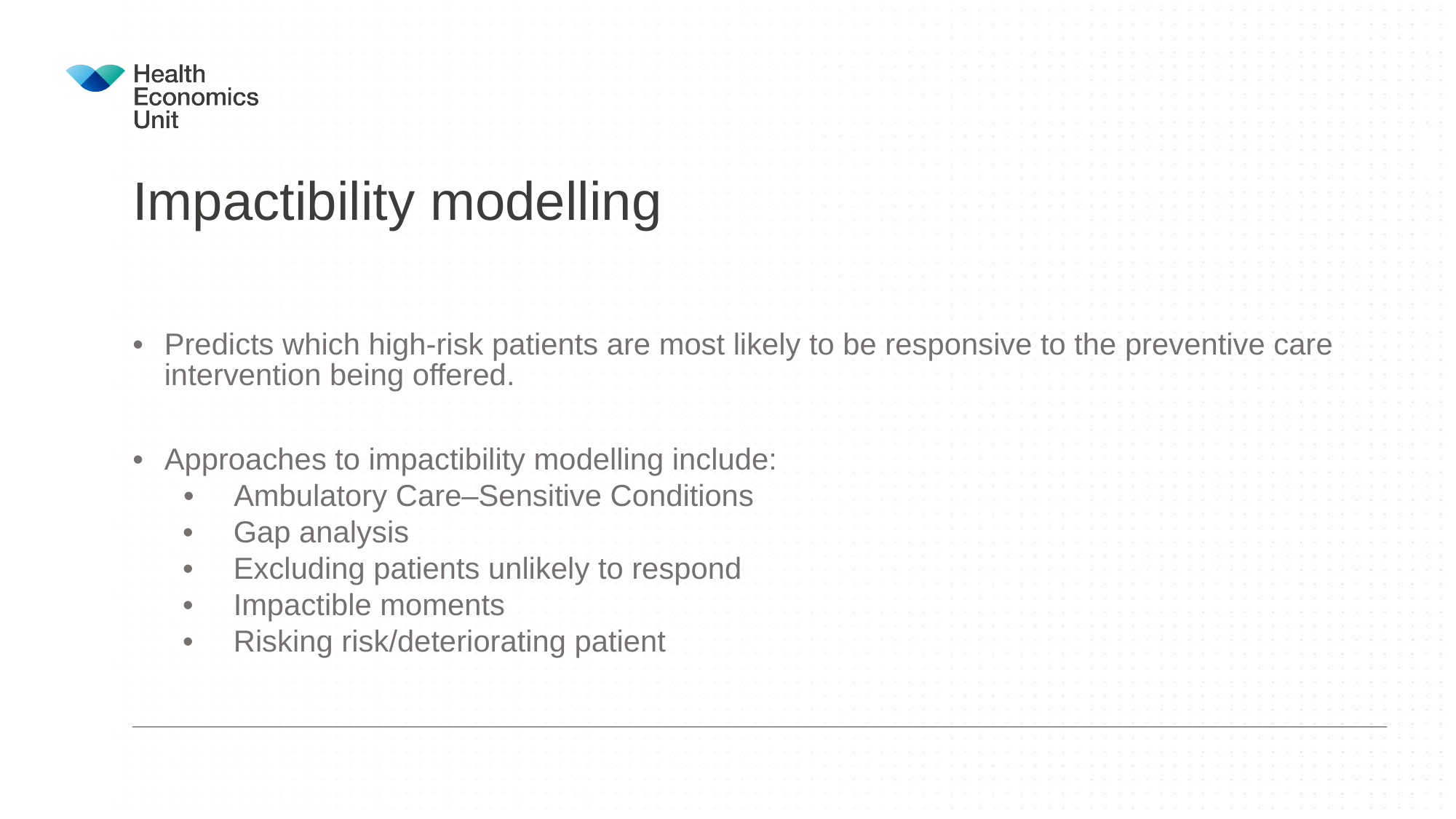

# Impactibility modelling
Predicts which high-risk patients are most likely to be responsive to the preventive care intervention being offered.

Approaches to impactibility modelling include:
   Ambulatory Care–Sensitive Conditions
Gap analysis
Excluding patients unlikely to respond
Impactible moments
Risking risk/deteriorating patient